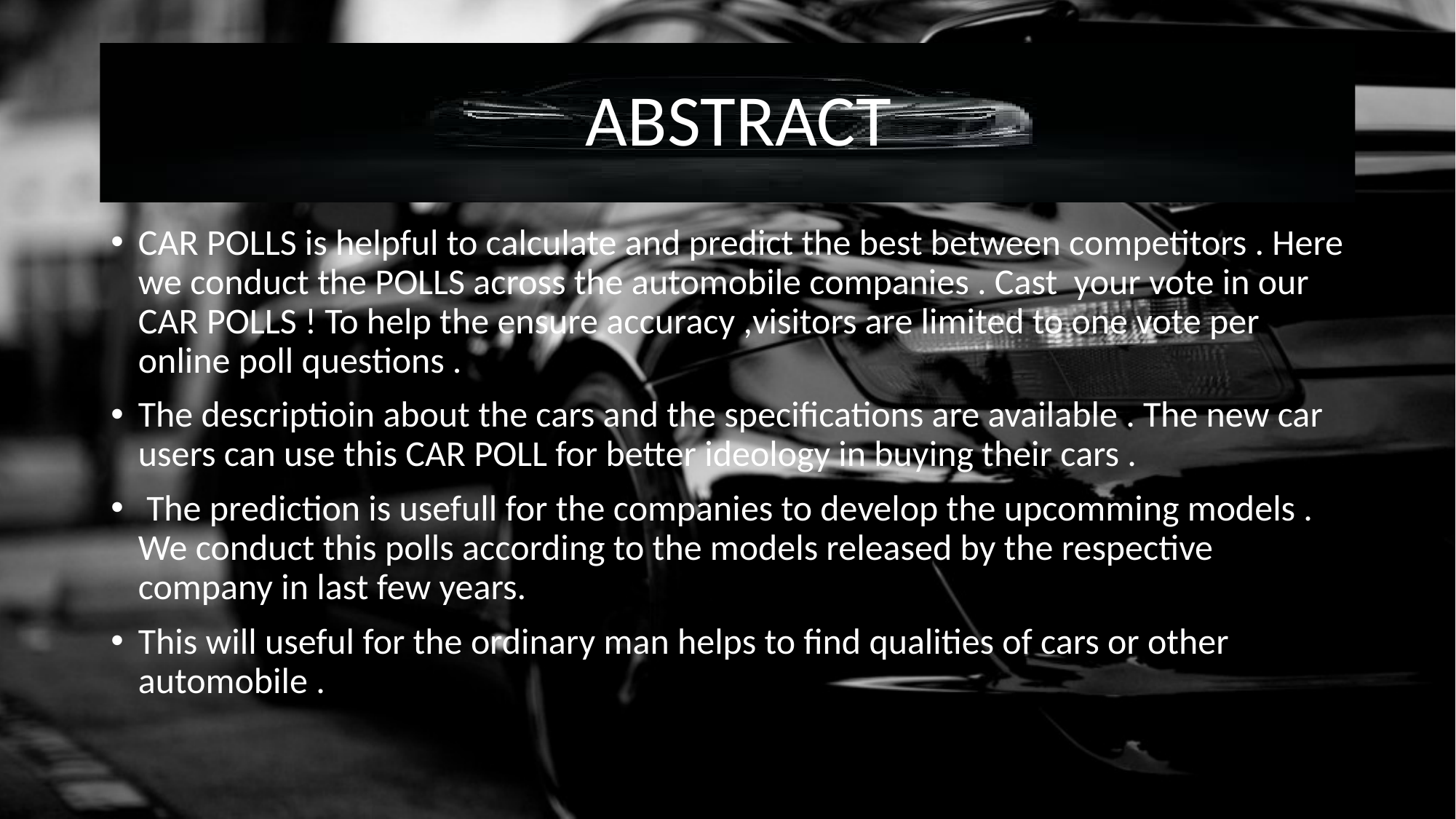

# ABSTRACT
CAR POLLS is helpful to calculate and predict the best between competitors . Here we conduct the POLLS across the automobile companies . Cast  your vote in our CAR POLLS ! To help the ensure accuracy ,visitors are limited to one vote per online poll questions .
The descriptioin about the cars and the specifications are available . The new car users can use this CAR POLL for better ideology in buying their cars .
 The prediction is usefull for the companies to develop the upcomming models . We conduct this polls according to the models released by the respective company in last few years.
This will useful for the ordinary man helps to find qualities of cars or other automobile .